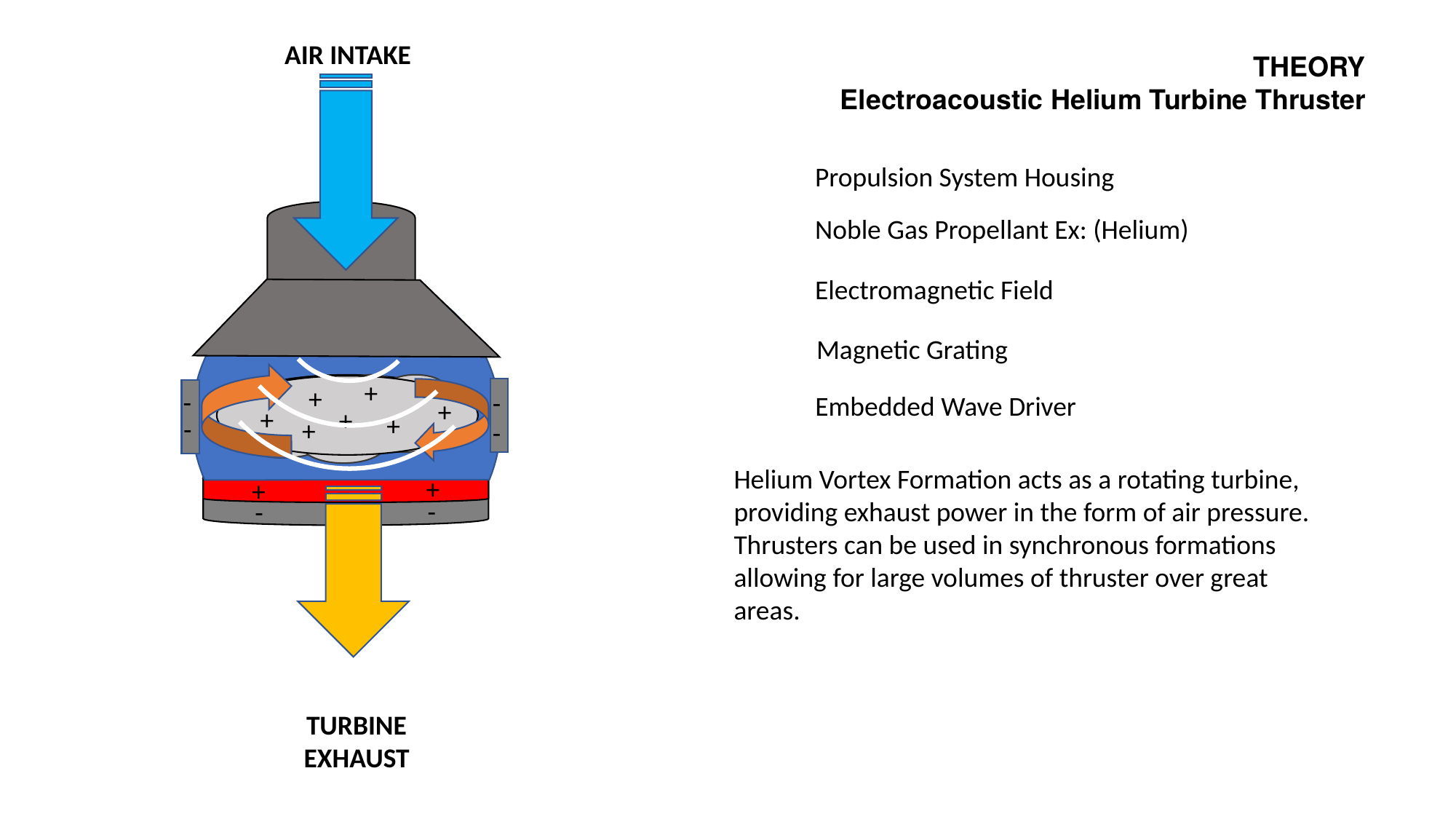

AIR INTAKE
THEORY
Electroacoustic Helium Turbine Thruster

Propulsion System Housing

Noble Gas Propellant Ex: (Helium)

Electromagnetic Field
Magnetic Grating

+
+
+
+
+
+
+

-

-
-
-

Embedded Wave Driver
Helium Vortex Formation acts as a rotating turbine, providing exhaust power in the form of air pressure. Thrusters can be used in synchronous formations allowing for large volumes of thruster over great areas.
_
+
+

-
-
+

TURBINE EXHAUST